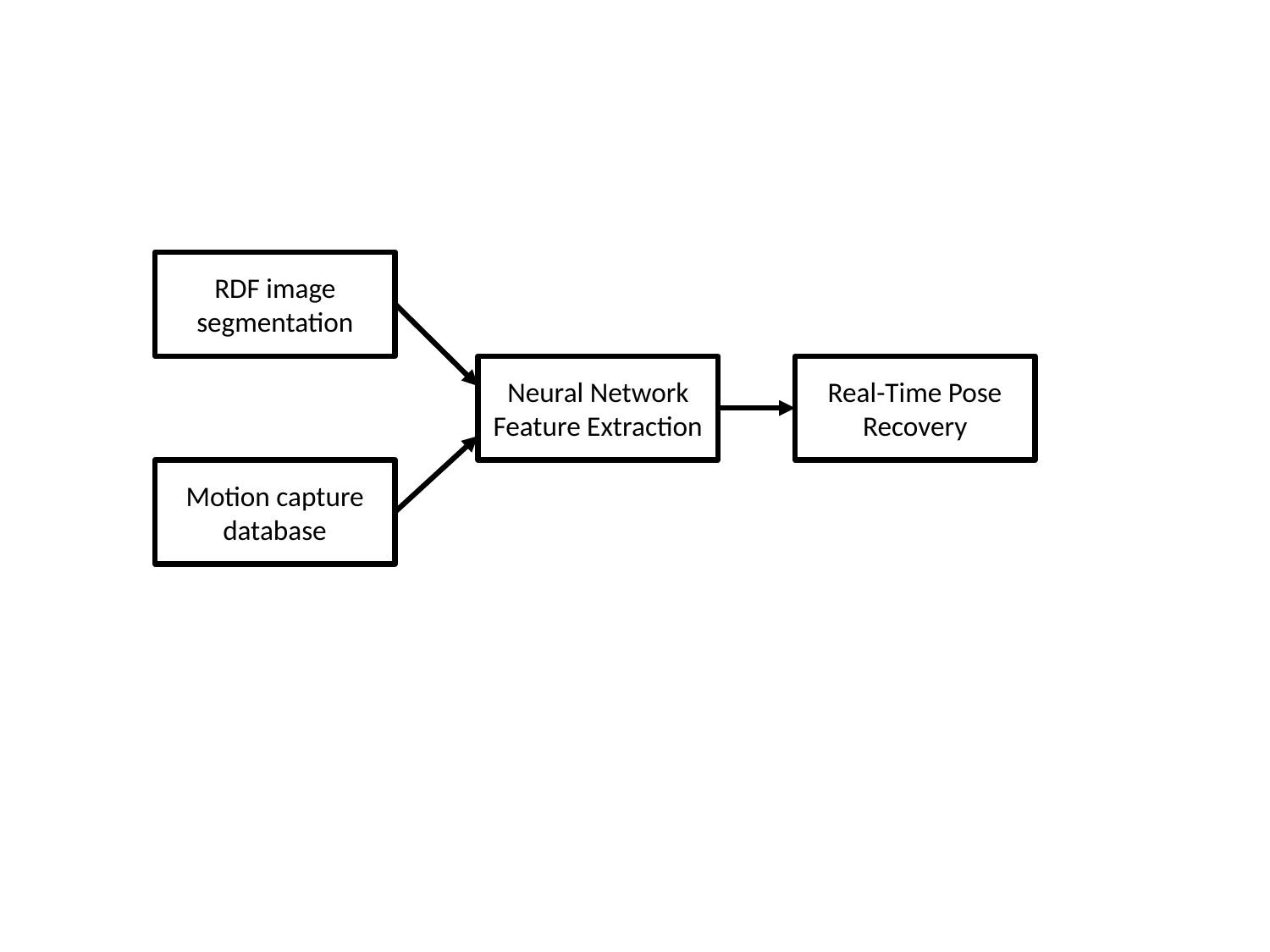

RDF image segmentation
Neural Network Feature Extraction
Real-Time Pose Recovery
Motion capture database